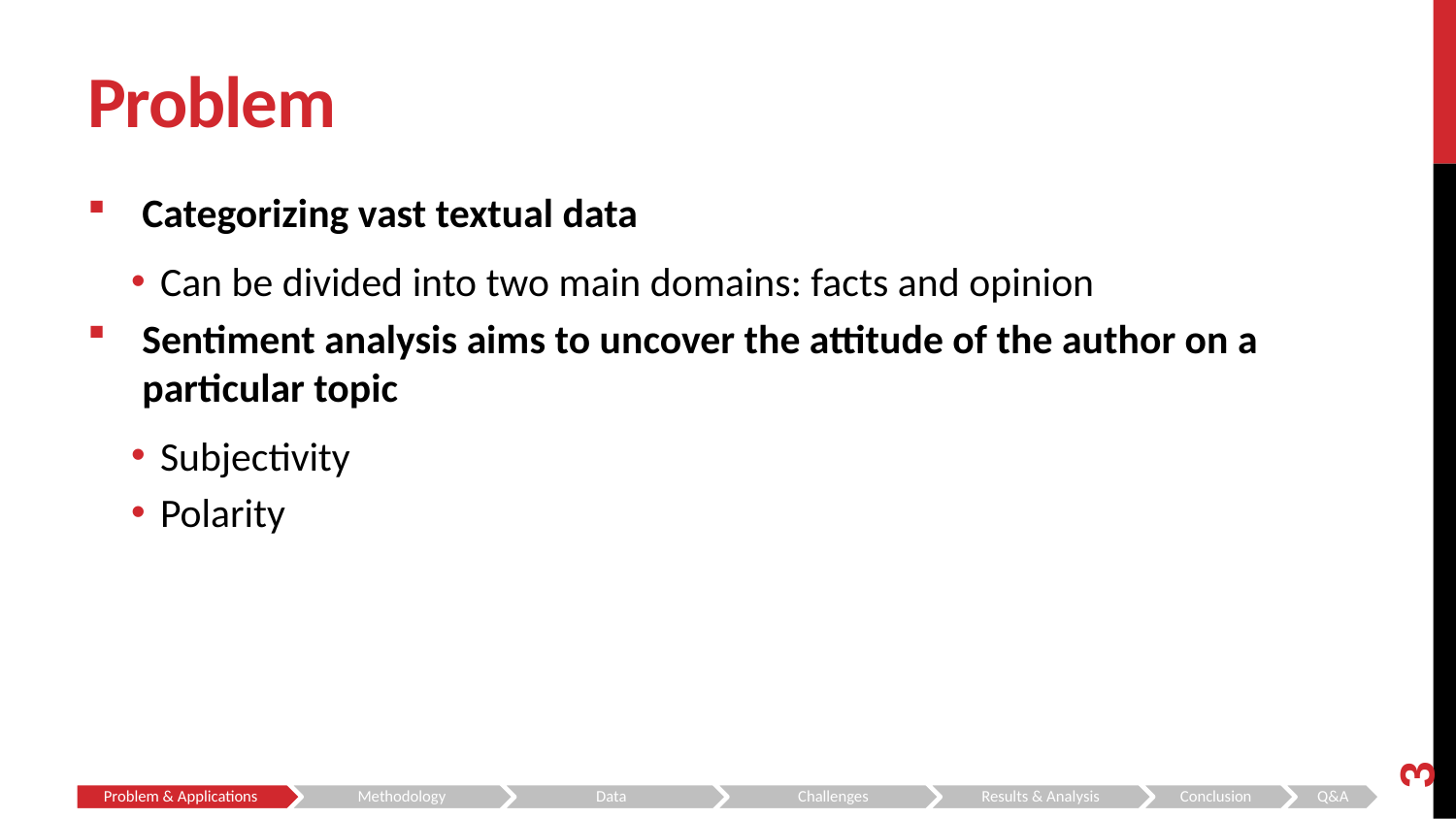

# Problem
Categorizing vast textual data
Can be divided into two main domains: facts and opinion
Sentiment analysis aims to uncover the attitude of the author on a particular topic
Subjectivity
Polarity
3
      Problem & Applications
              Methodology
                     Data
                  Challenges
          Results & Analysis
      Conclusion
Q&A